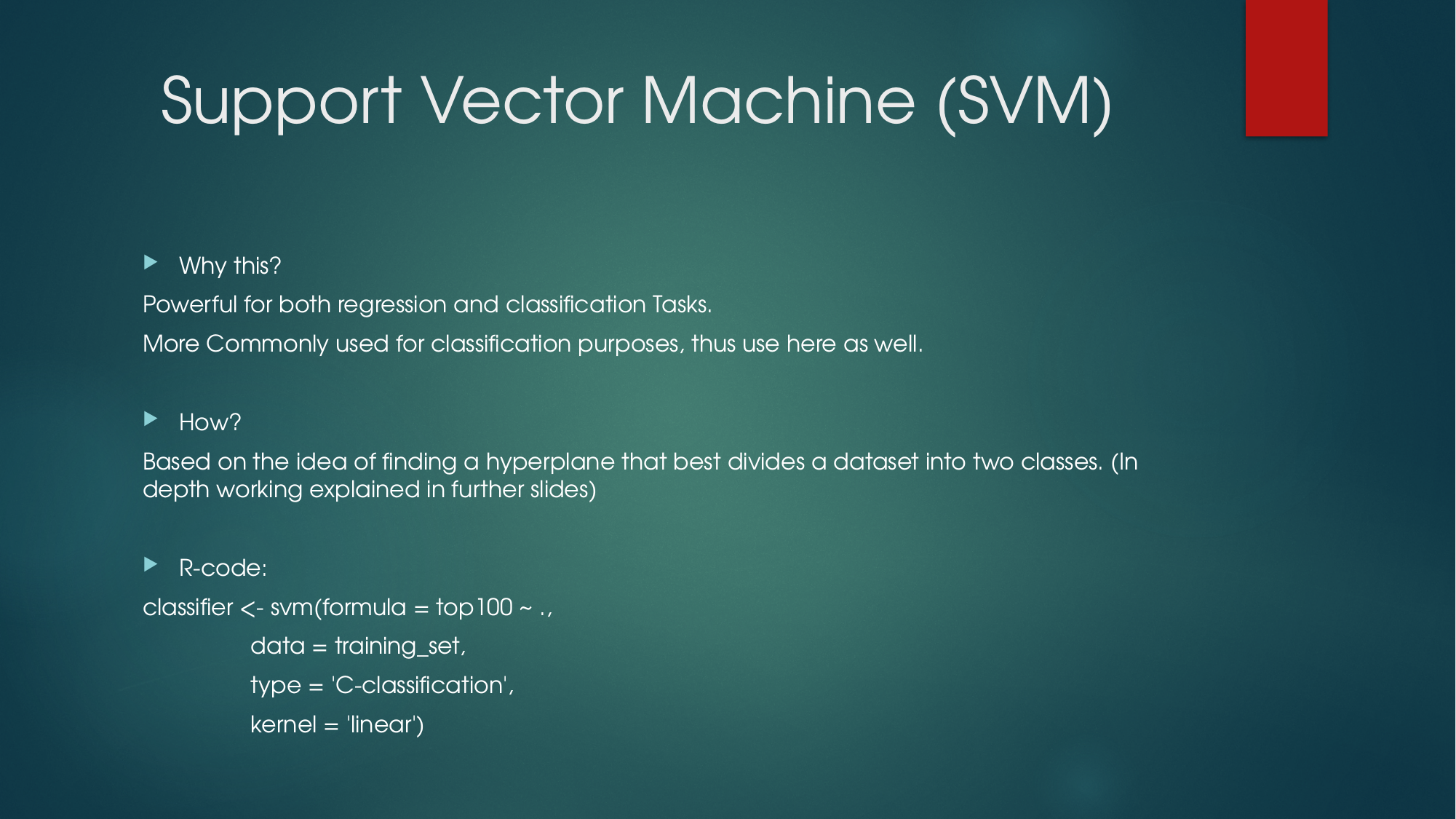

# Support Vector Machine (SVM)
Why this?
Powerful for both regression and classification Tasks.
More Commonly used for classification purposes, thus use here as well.

How?
Based on the idea of finding a hyperplane that best divides a dataset into two classes. (In depth working explained in further slides)

R-code:
classifier <- svm(formula = top100 ~ .,
                 data = training_set,
                 type = 'C-classification',
                 kernel = 'linear')